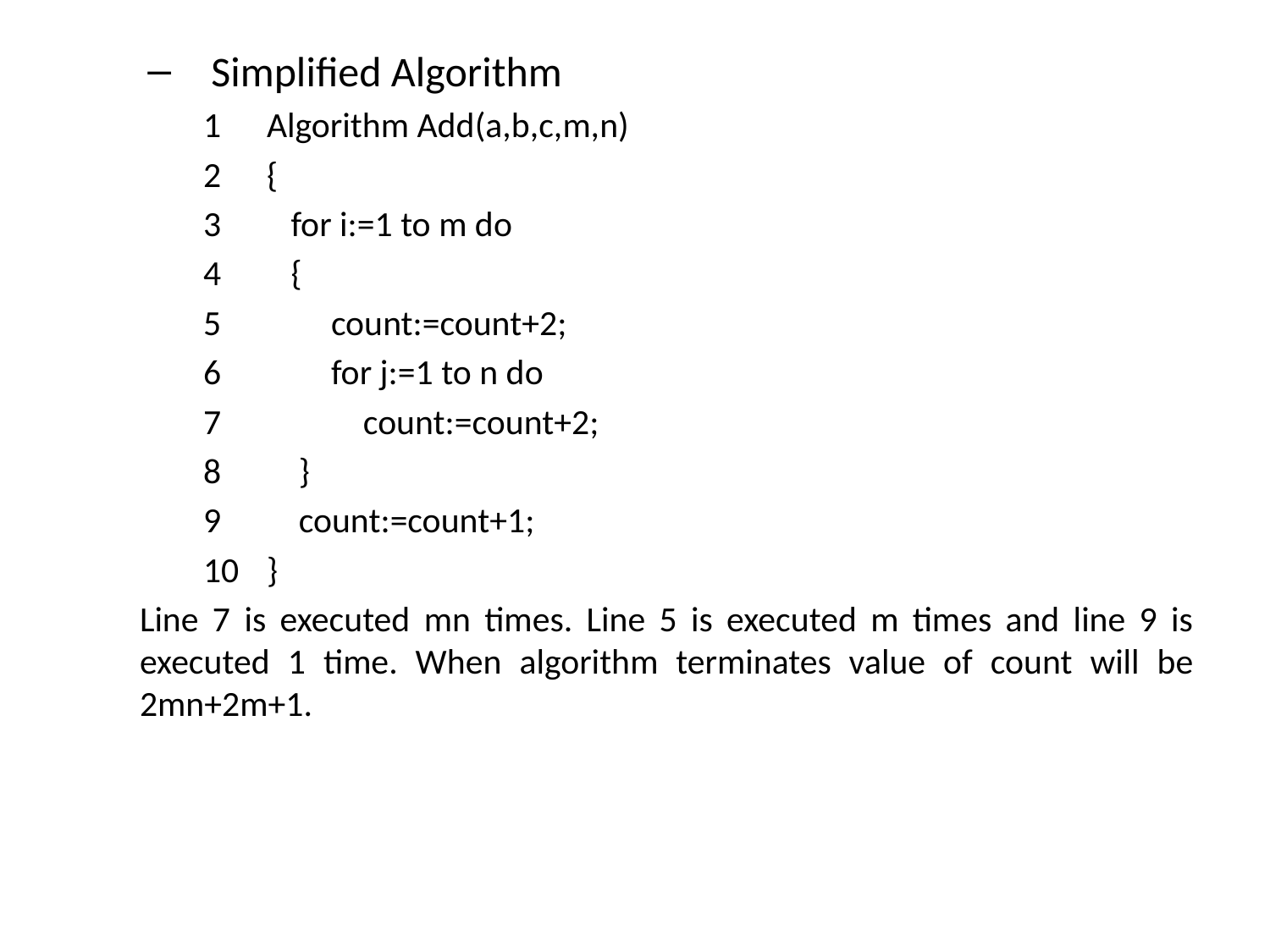

Simplified Algorithm
Algorithm Add(a,b,c,m,n)
{
   for i:=1 to m do
   {
        count:=count+2;
        for j:=1 to n do
            count:=count+2;
    }
    count:=count+1;
}
Line 7 is executed mn times. Line 5 is executed m times and line 9 is executed 1 time. When algorithm terminates value of count will be 2mn+2m+1.